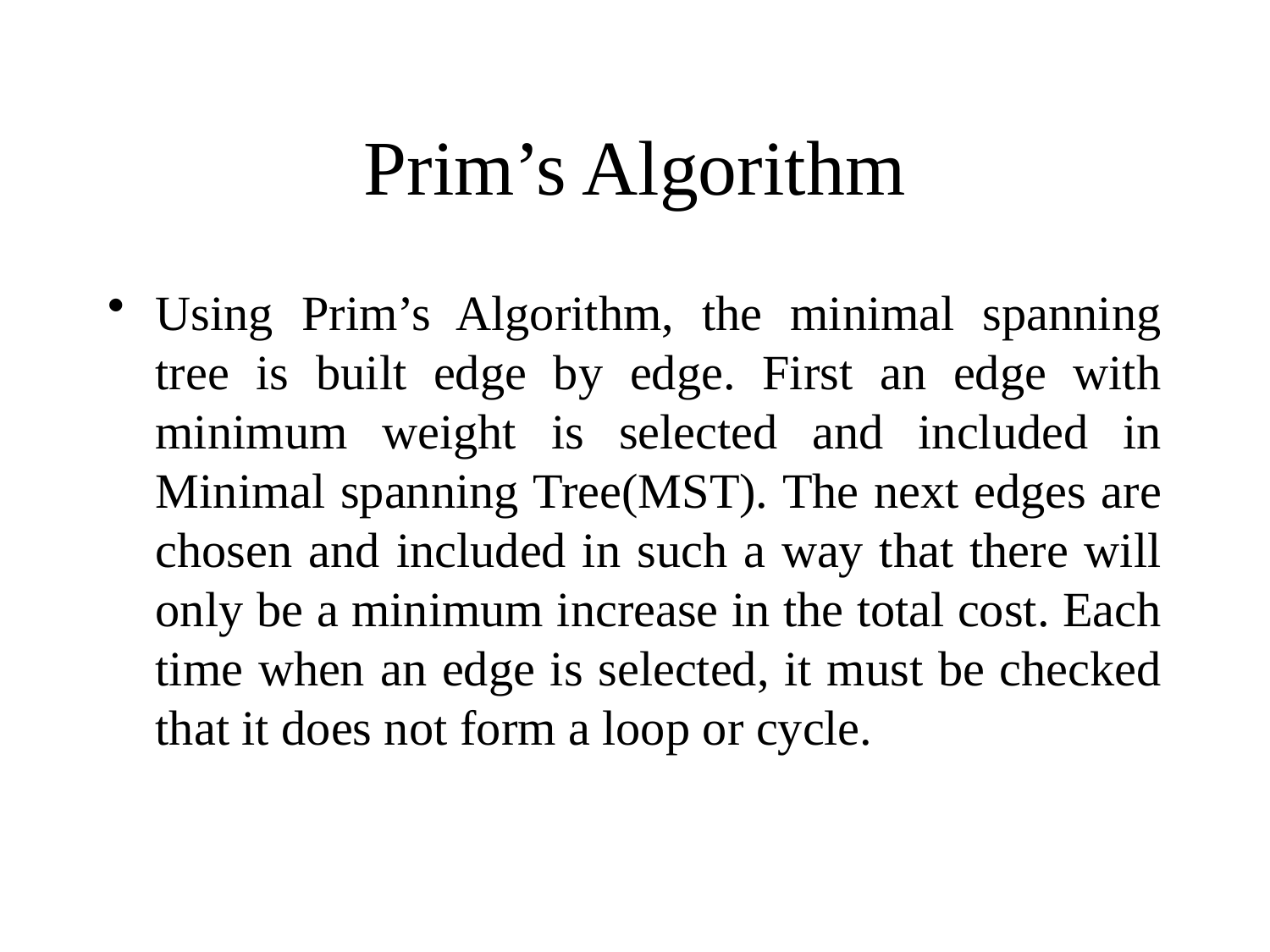

# Prim’s Algorithm
Using Prim’s Algorithm, the minimal spanning tree is built edge by edge. First an edge with minimum weight is selected and included in Minimal spanning Tree(MST). The next edges are chosen and included in such a way that there will only be a minimum increase in the total cost. Each time when an edge is selected, it must be checked that it does not form a loop or cycle.